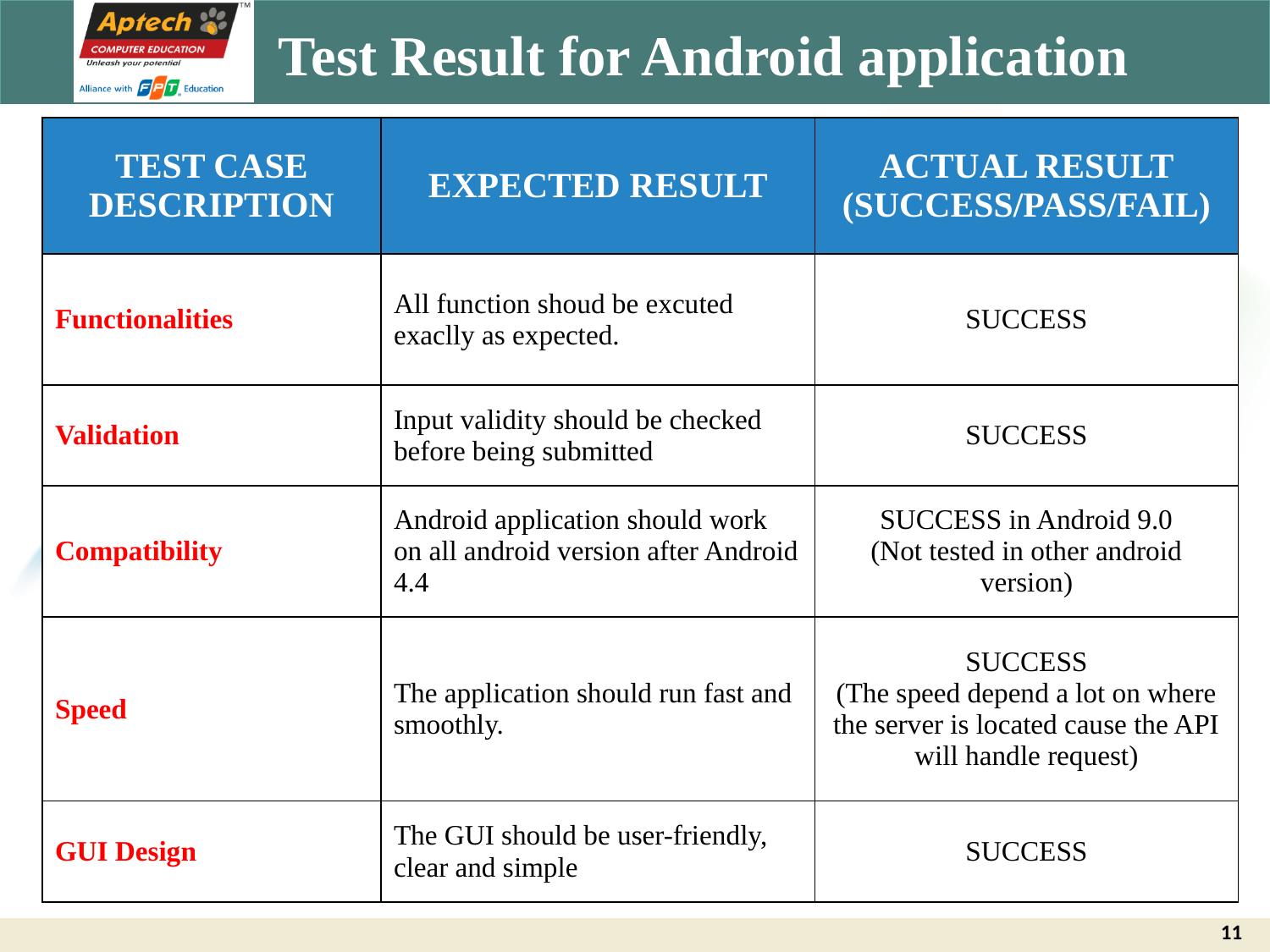

# Test Result for Android application
| TEST CASE DESCRIPTION | EXPECTED RESULT | ACTUAL RESULT (SUCCESS/PASS/FAIL) |
| --- | --- | --- |
| Functionalities | All function shoud be excuted exaclly as expected. | SUCCESS |
| Validation | Input validity should be checked before being submitted | SUCCESS |
| Compatibility | Android application should work on all android version after Android 4.4 | SUCCESS in Android 9.0 (Not tested in other android version) |
| Speed | The application should run fast and smoothly. | SUCCESS (The speed depend a lot on where the server is located cause the API will handle request) |
| GUI Design | The GUI should be user-friendly, clear and simple | SUCCESS |
11